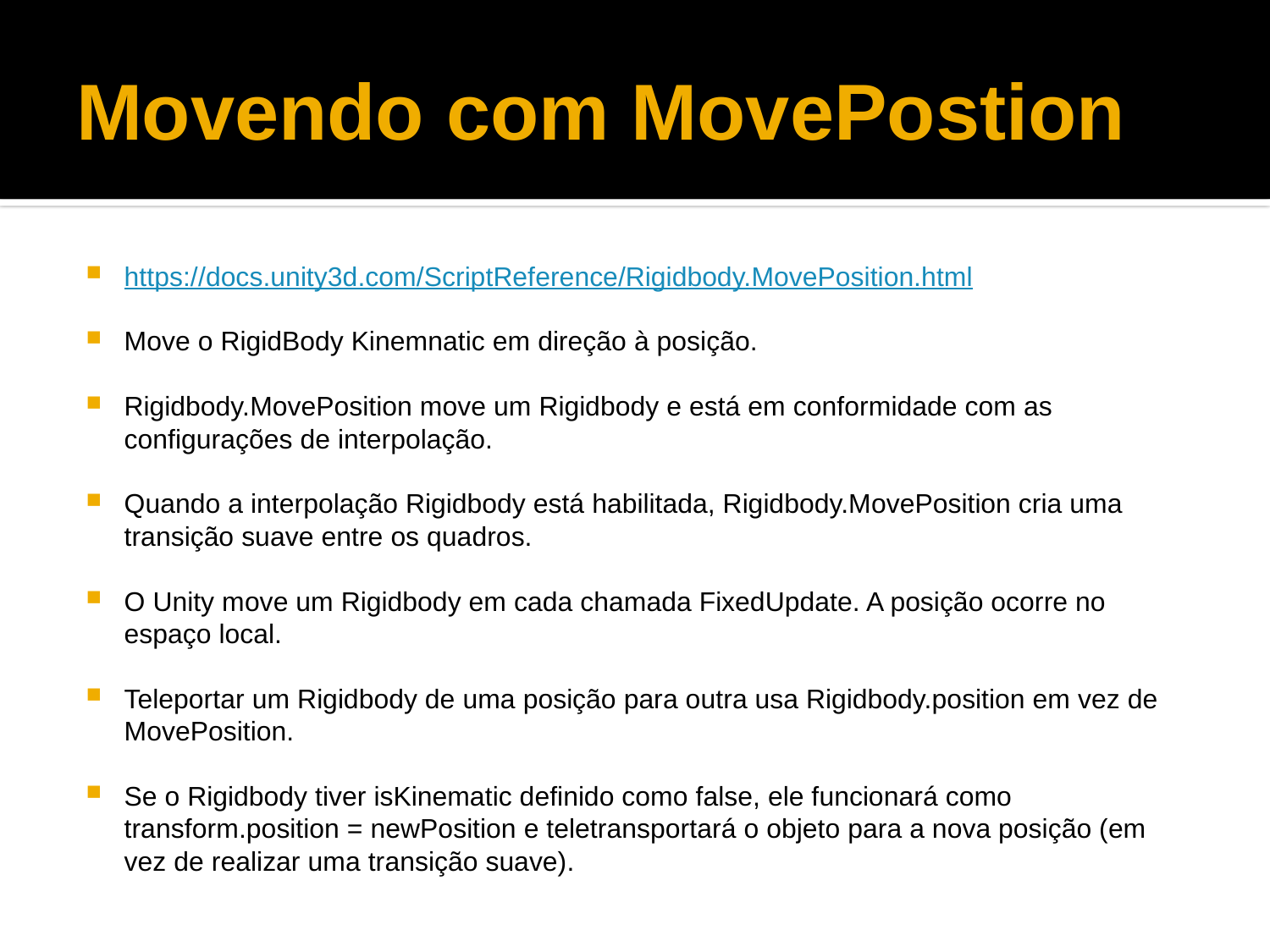

# Movendo com MovePostion
https://docs.unity3d.com/ScriptReference/Rigidbody.MovePosition.html

Move o RigidBody Kinemnatic em direção à posição.

Rigidbody.MovePosition move um Rigidbody e está em conformidade com as configurações de interpolação.

Quando a interpolação Rigidbody está habilitada, Rigidbody.MovePosition cria uma transição suave entre os quadros.

O Unity move um Rigidbody em cada chamada FixedUpdate. A posição ocorre no espaço local.

Teleportar um Rigidbody de uma posição para outra usa Rigidbody.position em vez de MovePosition.

Se o Rigidbody tiver isKinematic definido como false, ele funcionará como transform.position = newPosition e teletransportará o objeto para a nova posição (em vez de realizar uma transição suave).